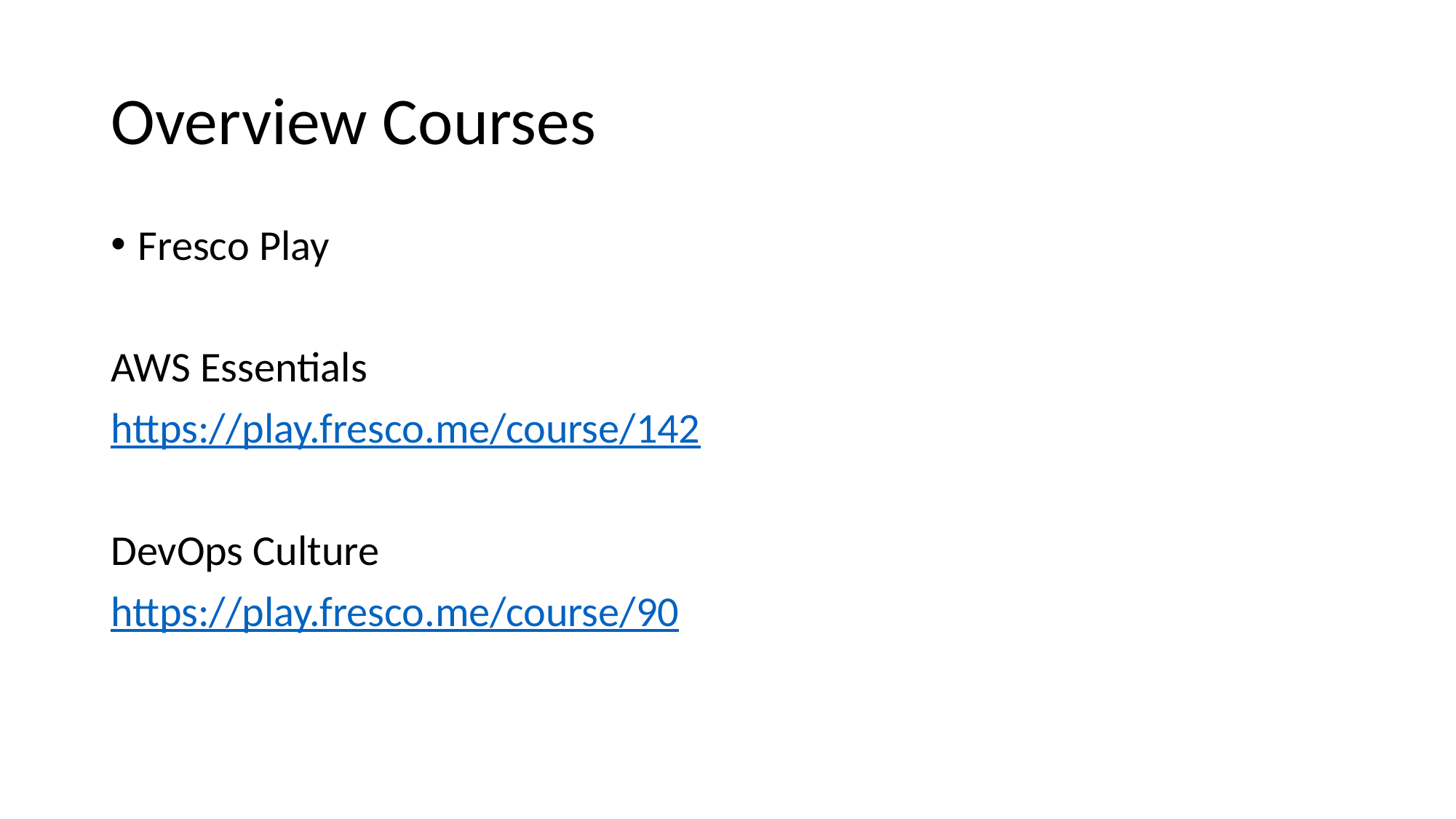

# Overview Courses
Fresco Play

AWS Essentials
https://play.fresco.me/course/142

DevOps Culture
https://play.fresco.me/course/90